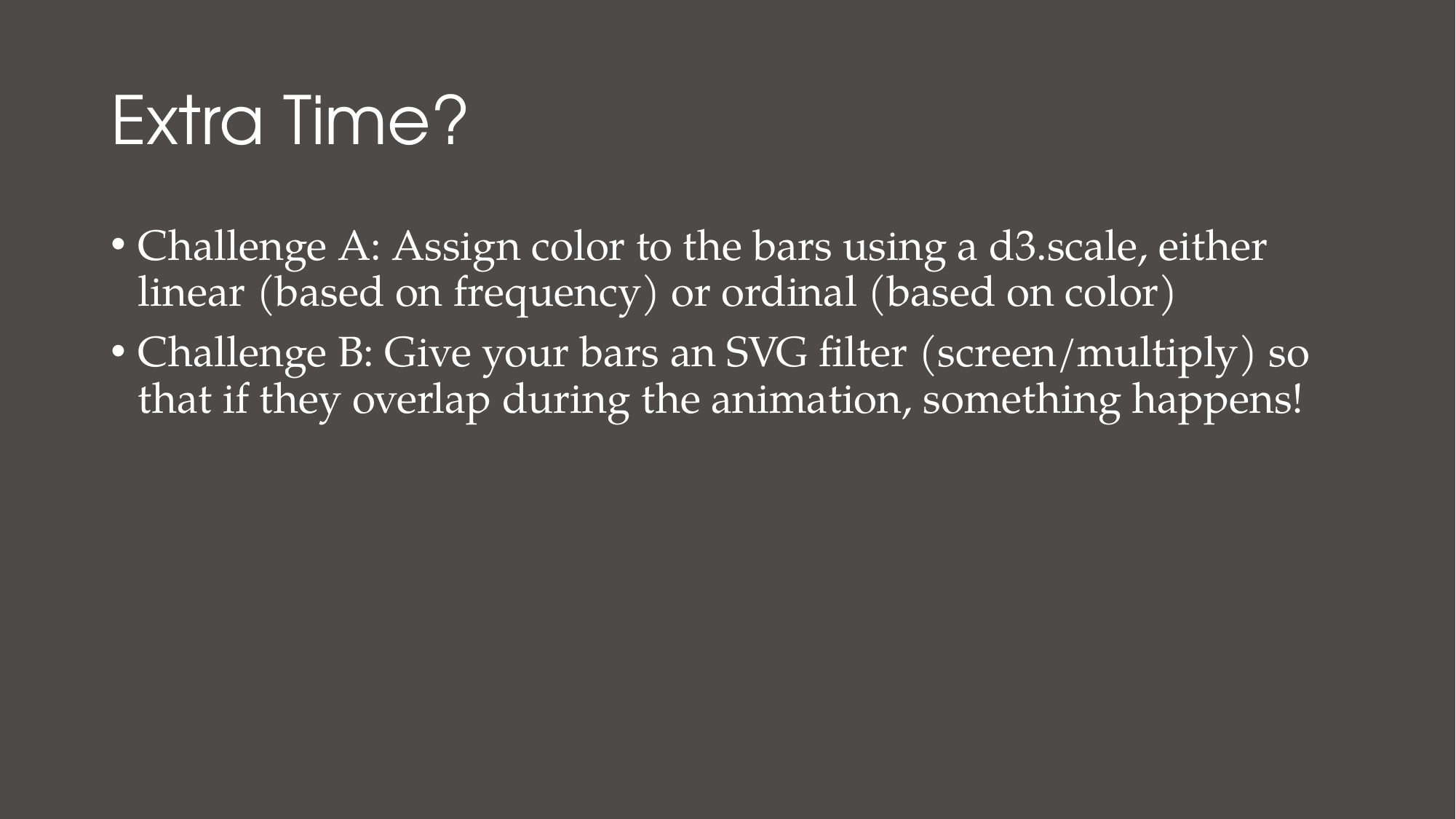

# Extra Time?
Challenge A: Assign color to the bars using a d3.scale, either linear (based on frequency) or ordinal (based on color)
Challenge B: Give your bars an SVG filter (screen/multiply) so that if they overlap during the animation, something happens!